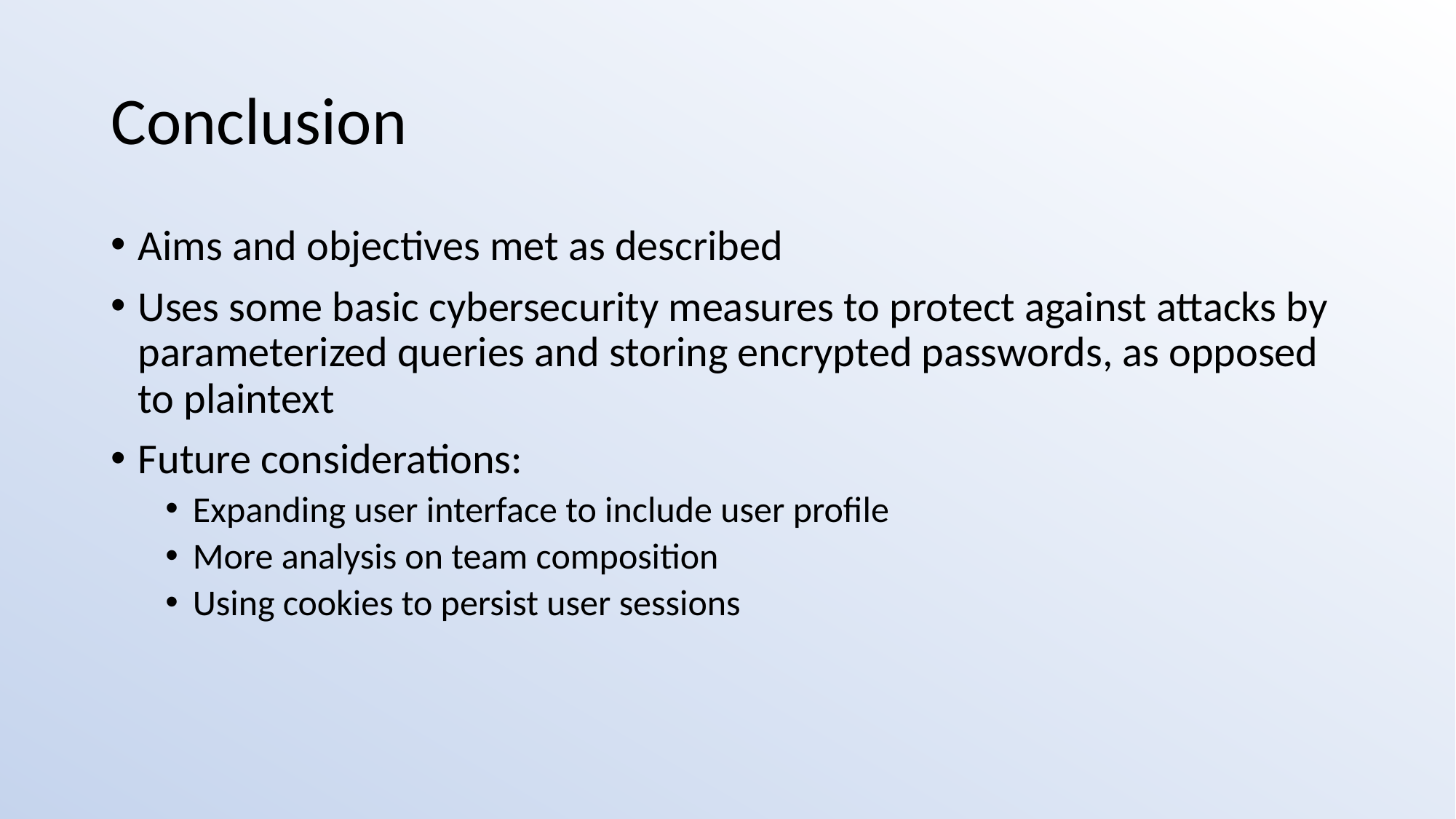

# Conclusion
Aims and objectives met as described
Uses some basic cybersecurity measures to protect against attacks by parameterized queries and storing encrypted passwords, as opposed to plaintext
Future considerations:
Expanding user interface to include user profile
More analysis on team composition
Using cookies to persist user sessions